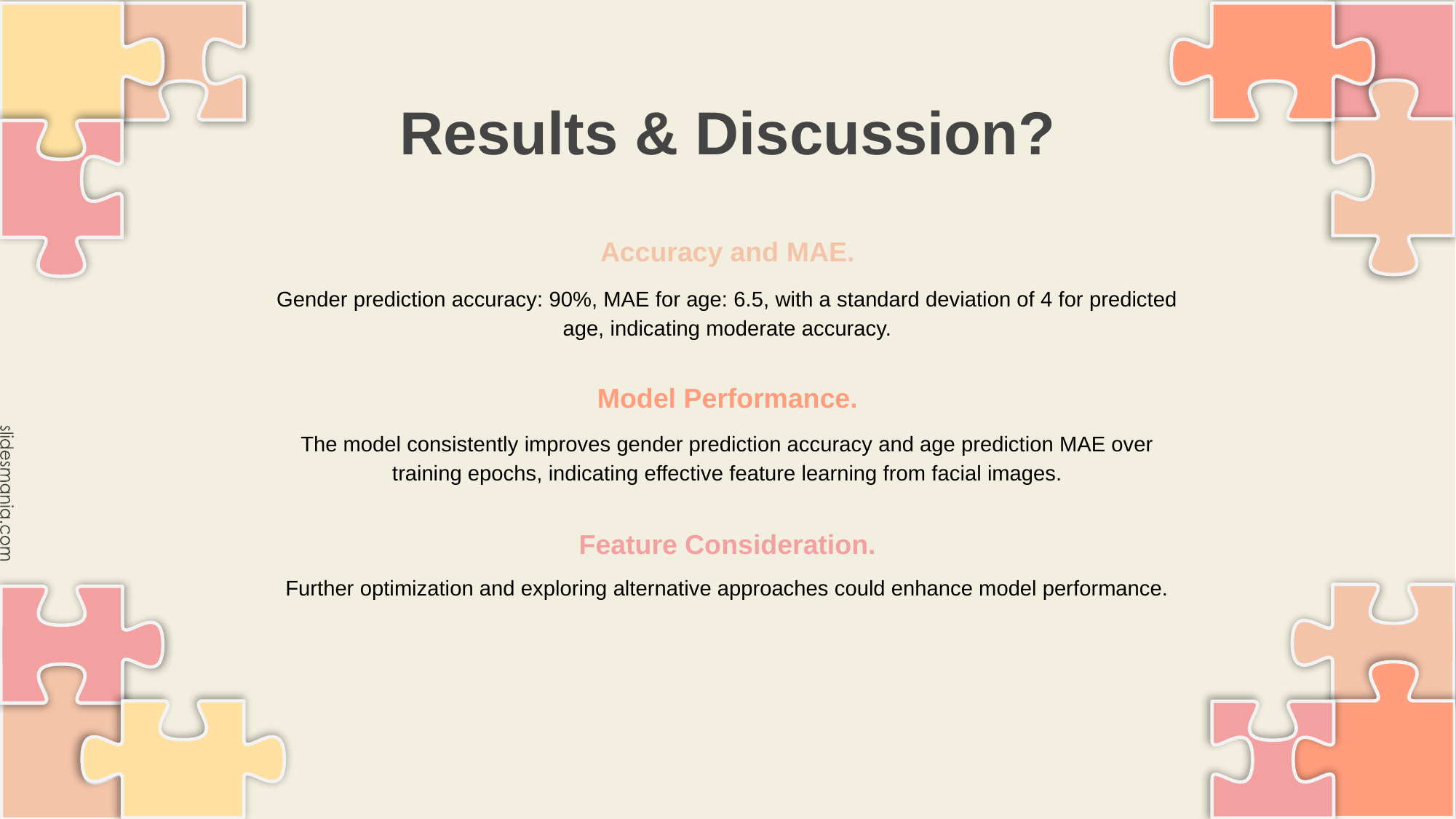

# Results & Discussion?
Accuracy and MAE.
Gender prediction accuracy: 90%, MAE for age: 6.5, with a standard deviation of 4 for predicted age, indicating moderate accuracy.
Model Performance.
The model consistently improves gender prediction accuracy and age prediction MAE over training epochs, indicating effective feature learning from facial images.

Feature Consideration.
Further optimization and exploring alternative approaches could enhance model performance.